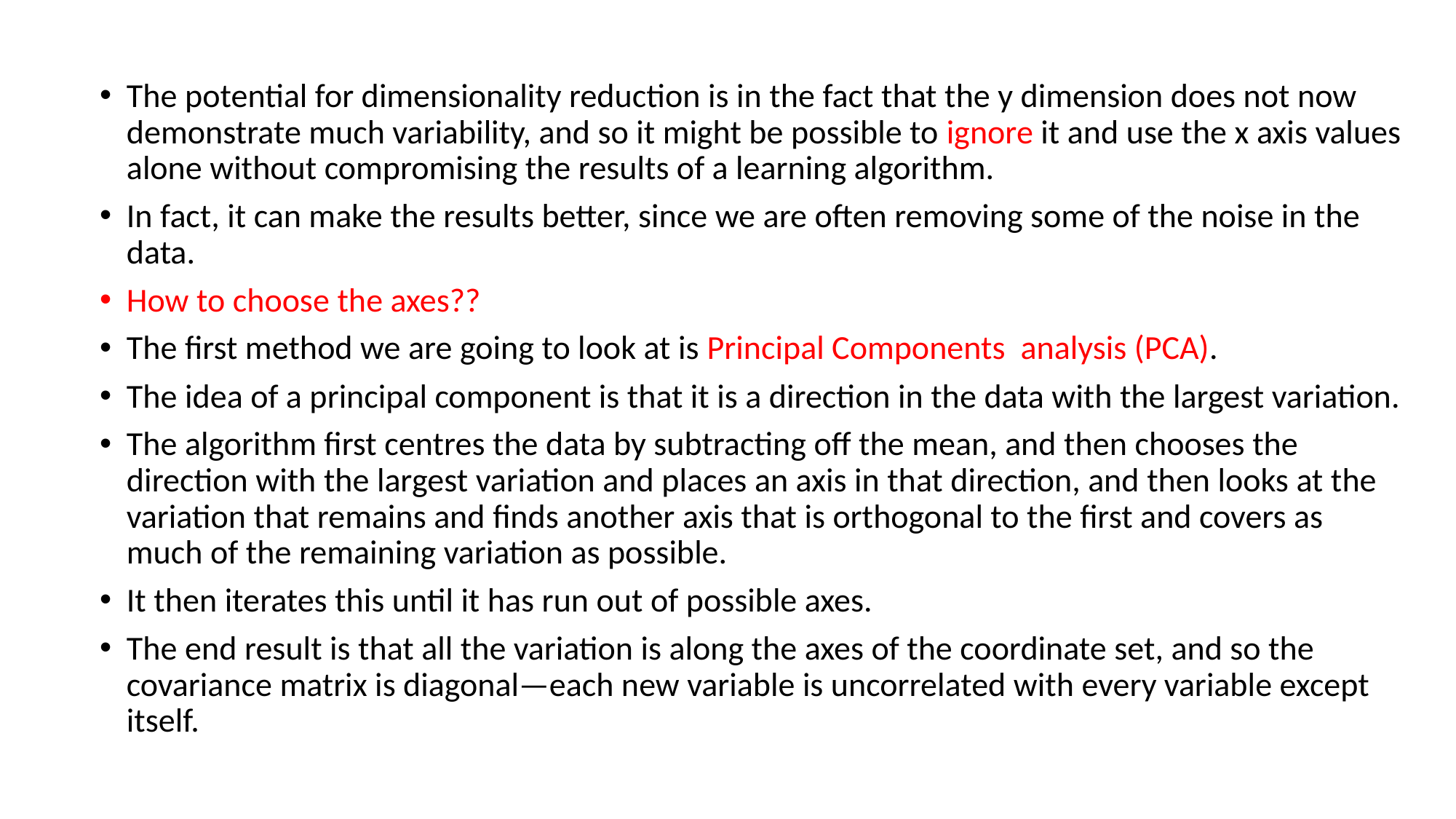

The potential for dimensionality reduction is in the fact that the y dimension does not now demonstrate much variability, and so it might be possible to ignore it and use the x axis values alone without compromising the results of a learning algorithm.
In fact, it can make the results better, since we are often removing some of the noise in the data.
How to choose the axes??
The first method we are going to look at is Principal Components  analysis (PCA).
The idea of a principal component is that it is a direction in the data with the largest variation.
The algorithm first centres the data by subtracting off the mean, and then chooses the direction with the largest variation and places an axis in that direction, and then looks at the variation that remains and finds another axis that is orthogonal to the first and covers as much of the remaining variation as possible.
It then iterates this until it has run out of possible axes.
The end result is that all the variation is along the axes of the coordinate set, and so the covariance matrix is diagonal—each new variable is uncorrelated with every variable except itself.